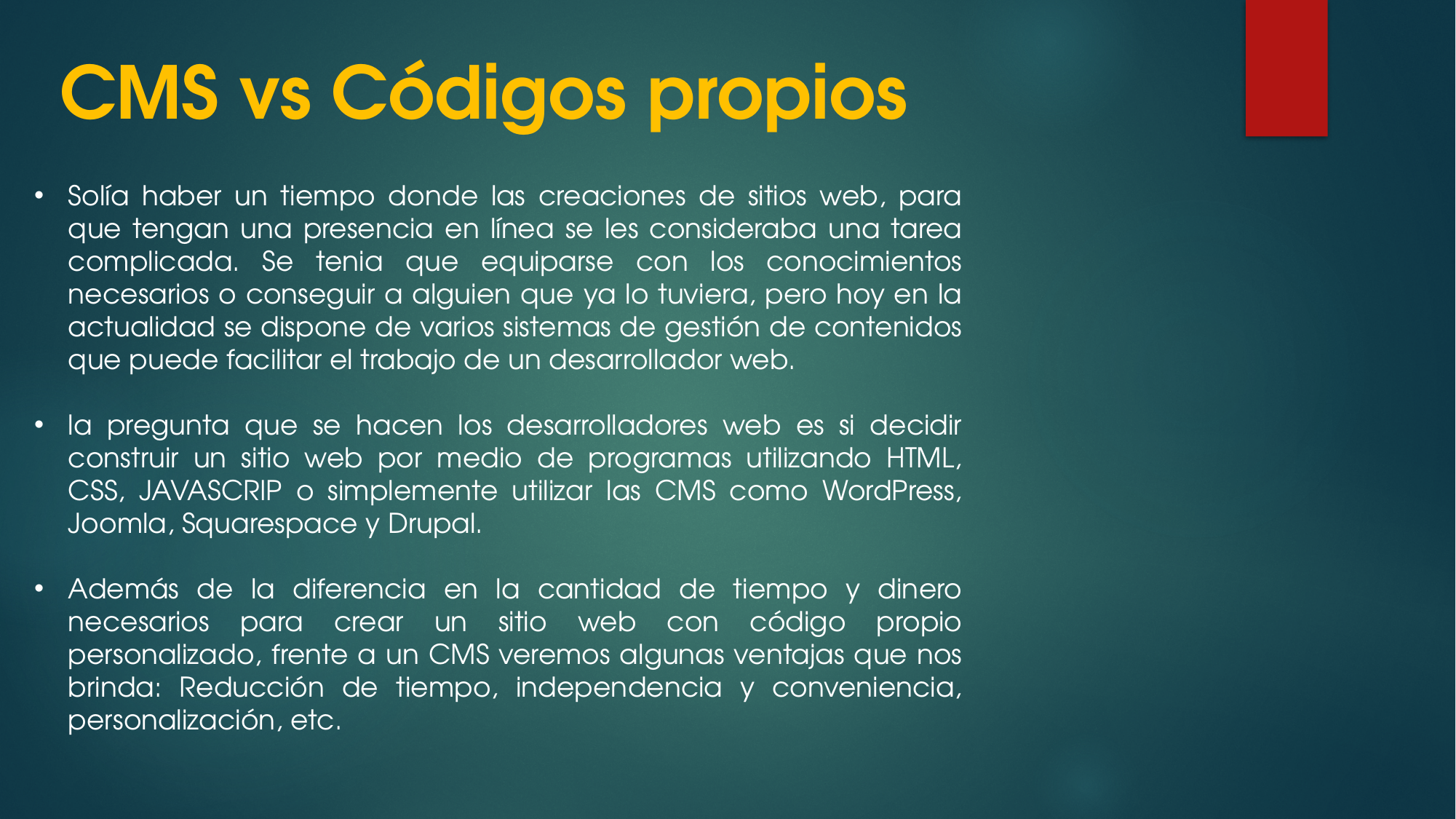

CMS vs Códigos propios
Solía haber un tiempo donde las creaciones de sitios web, para que tengan una presencia en línea se les consideraba una tarea complicada. Se tenia que equiparse con los conocimientos necesarios o conseguir a alguien que ya lo tuviera, pero hoy en la actualidad se dispone de varios sistemas de gestión de contenidos que puede facilitar el trabajo de un desarrollador web.

la pregunta que se hacen los desarrolladores web es si decidir construir un sitio web por medio de programas utilizando HTML, CSS, JAVASCRIP o simplemente utilizar las CMS como WordPress, Joomla, Squarespace y Drupal.

Además de la diferencia en la cantidad de tiempo y dinero necesarios para crear un sitio web con código propio personalizado, frente a un CMS veremos algunas ventajas que nos brinda: Reducción de tiempo, independencia y conveniencia, personalización, etc.